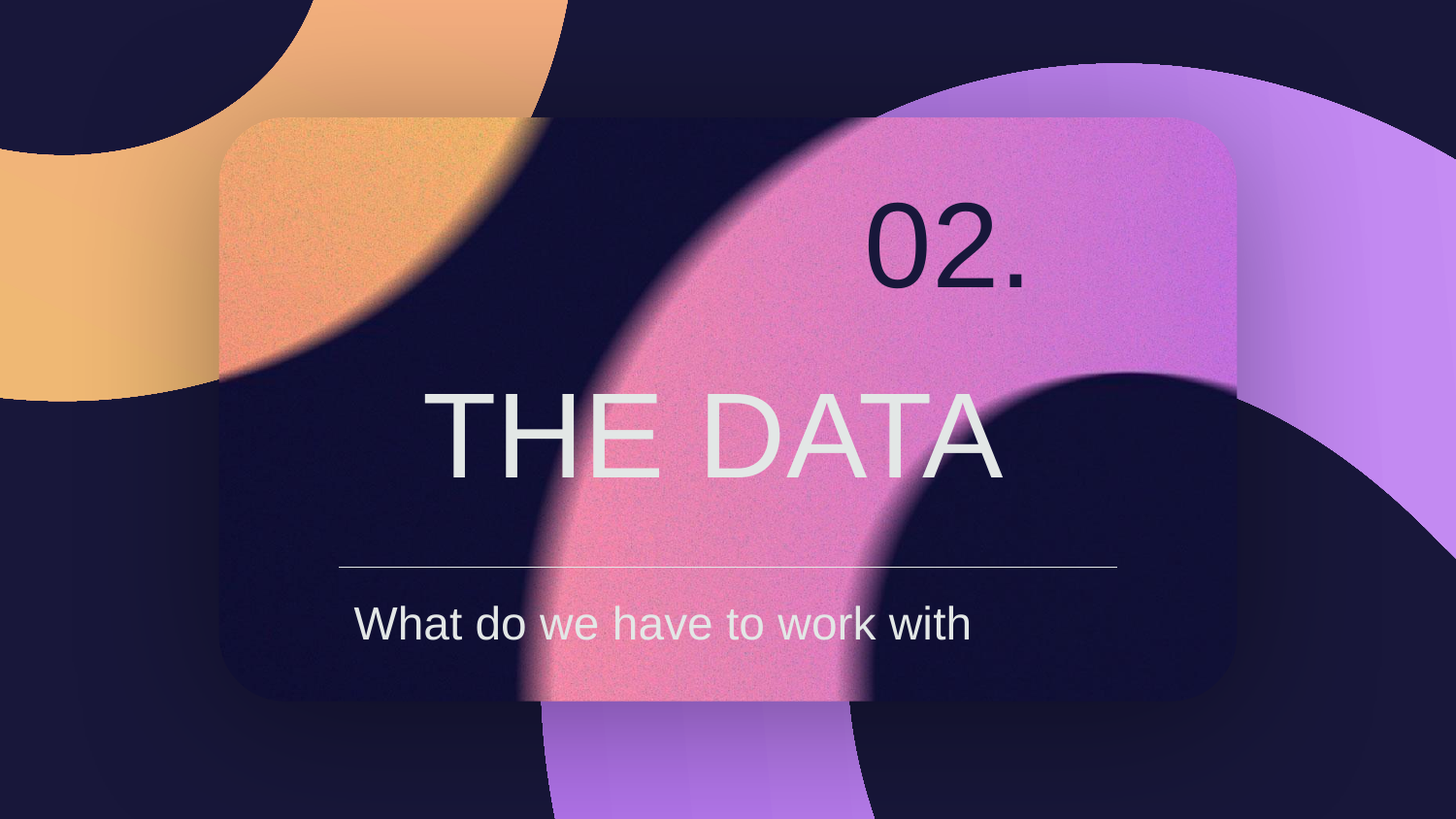

02.
# THE DATA
What do we have to work with